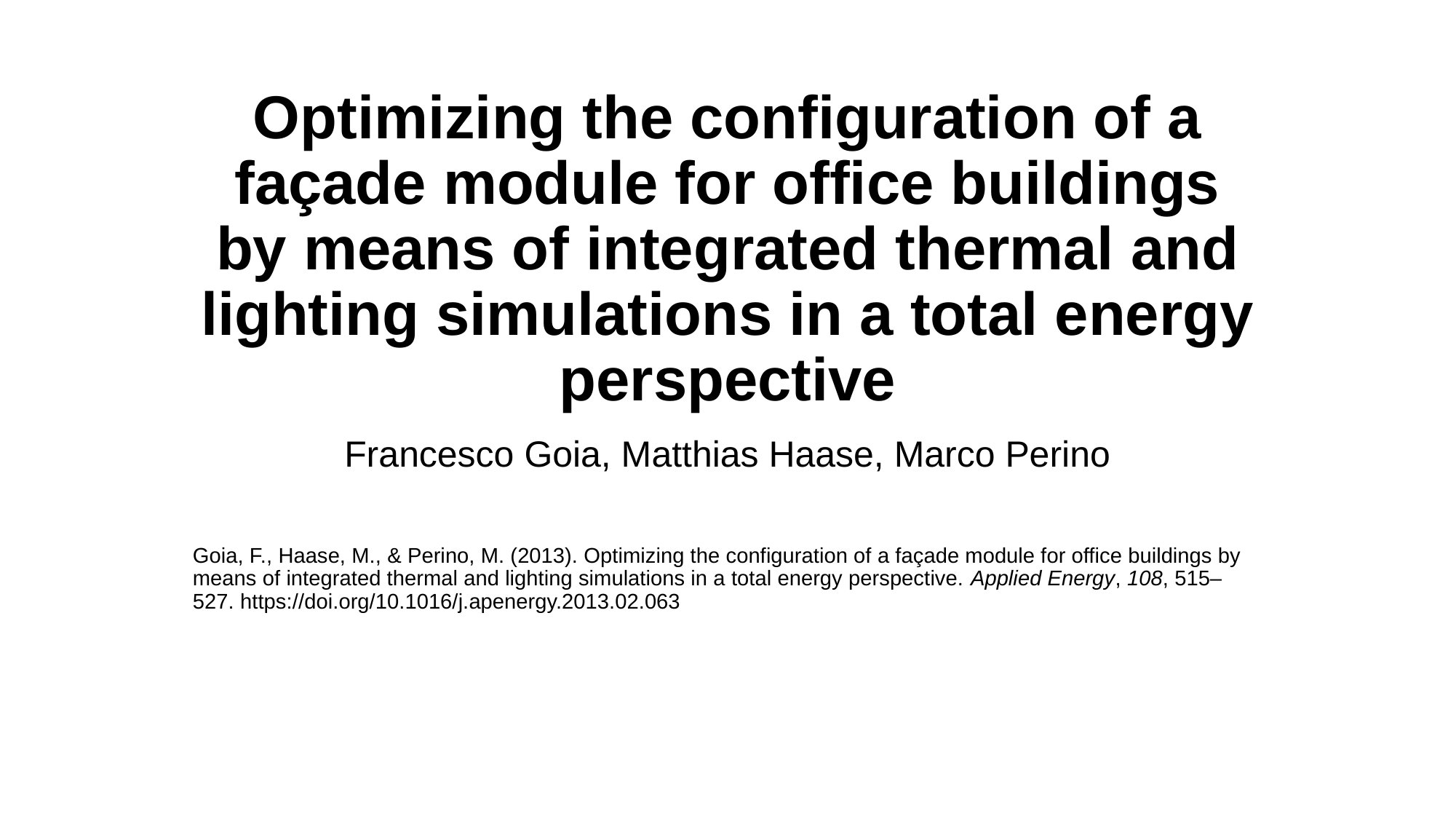

# Optimizing the configuration of a façade module for office buildings by means of integrated thermal and lighting simulations in a total energy perspective
Francesco Goia, Matthias Haase, Marco Perino

Goia, F., Haase, M., & Perino, M. (2013). Optimizing the configuration of a façade module for office buildings by means of integrated thermal and lighting simulations in a total energy perspective. Applied Energy, 108, 515–527. https://doi.org/10.1016/j.apenergy.2013.02.063